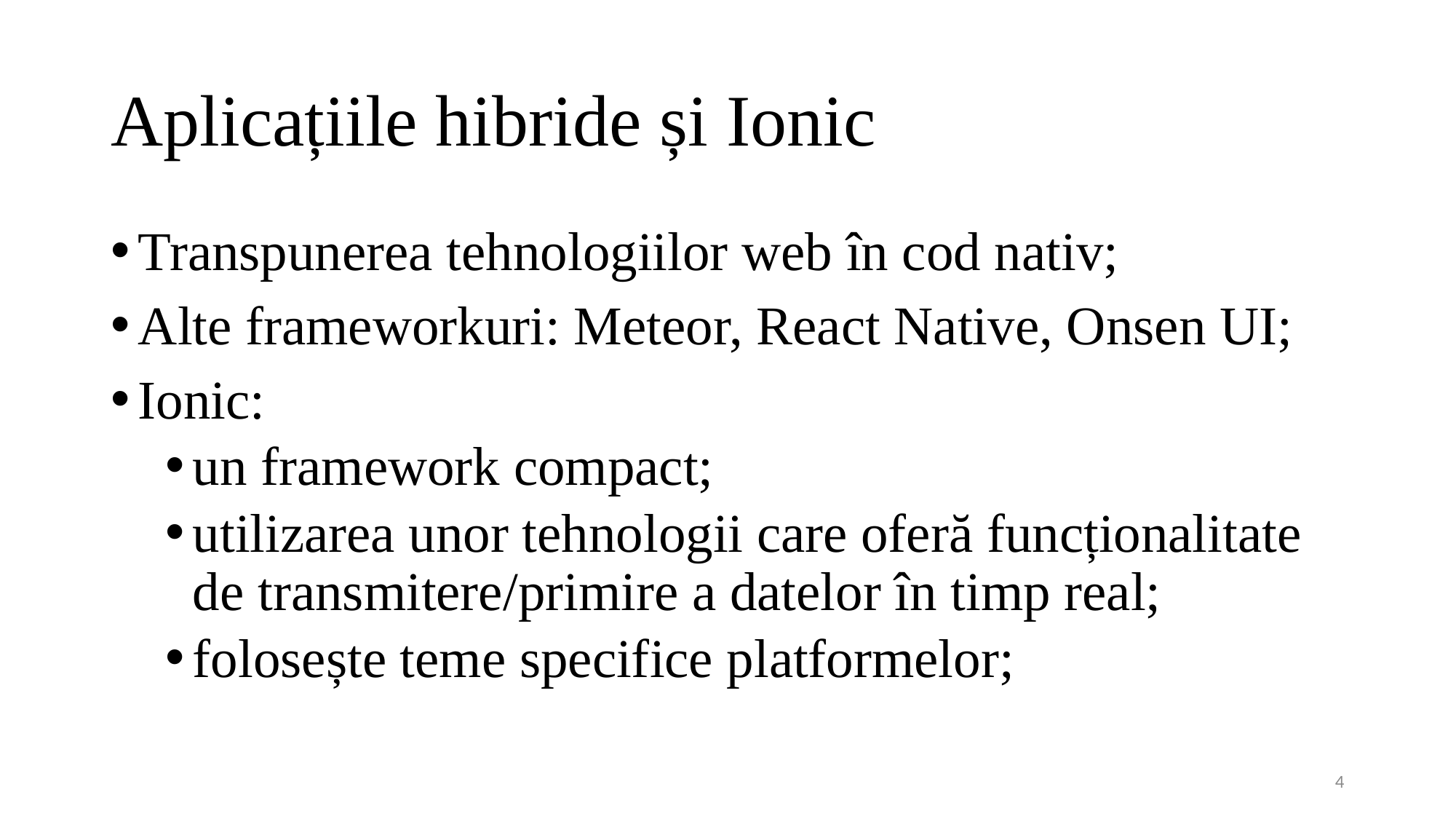

# Aplicațiile hibride și Ionic
Transpunerea tehnologiilor web în cod nativ;
Alte frameworkuri: Meteor, React Native, Onsen UI;
Ionic:
un framework compact;
utilizarea unor tehnologii care oferă funcționalitate de transmitere/primire a datelor în timp real;
folosește teme specifice platformelor;
4